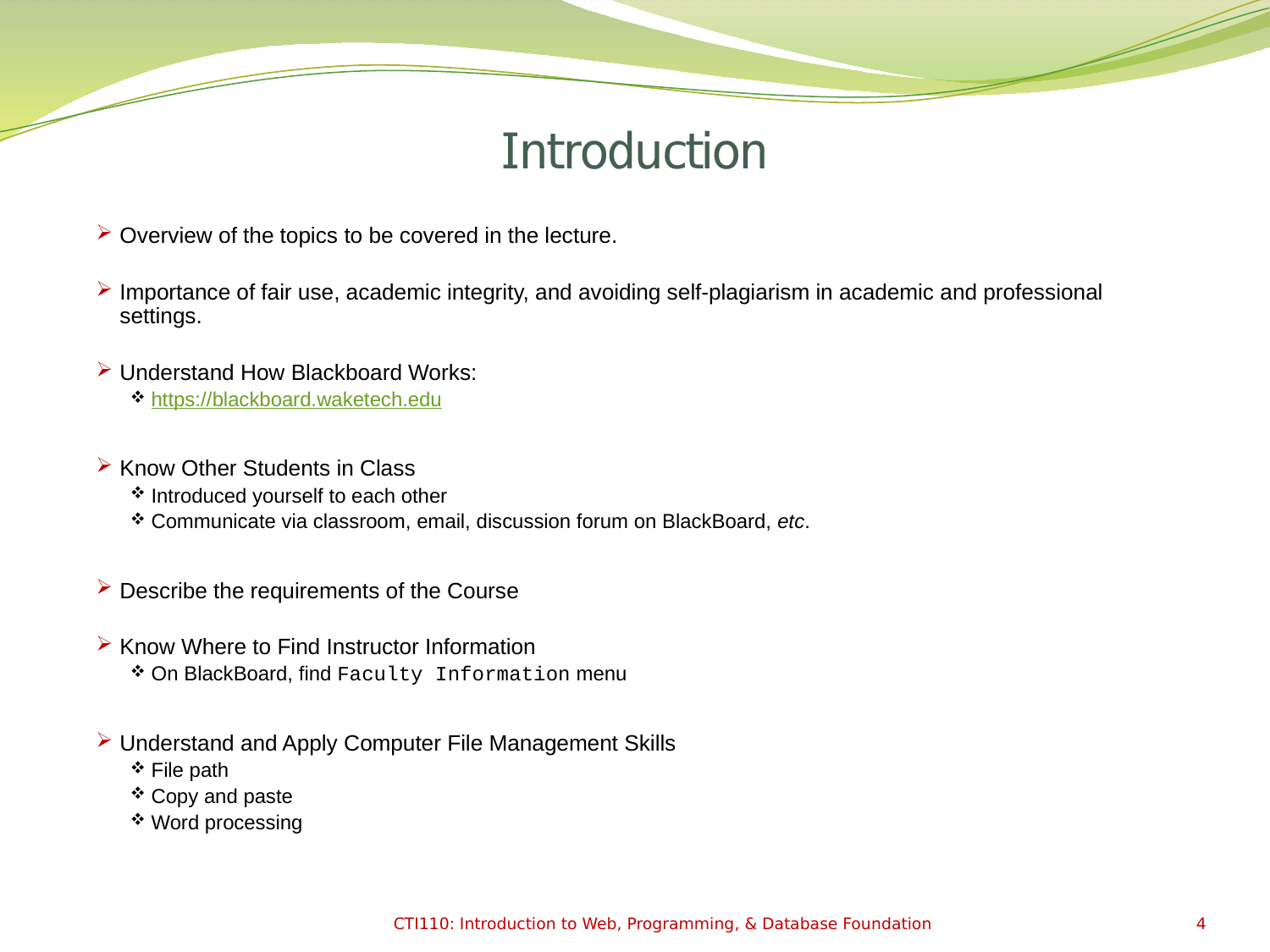

# Introduction
Overview of the topics to be covered in the lecture.

Importance of fair use, academic integrity, and avoiding self-plagiarism in academic and professional settings.

Understand How Blackboard Works:
https://blackboard.waketech.edu

Know Other Students in Class
Introduced yourself to each other
Communicate via classroom, email, discussion forum on BlackBoard, etc.

Describe the requirements of the Course

Know Where to Find Instructor Information
On BlackBoard, find Faculty Information menu

Understand and Apply Computer File Management Skills
File path
Copy and paste
Word processing

CTI110: Introduction to Web, Programming, & Database Foundation
4